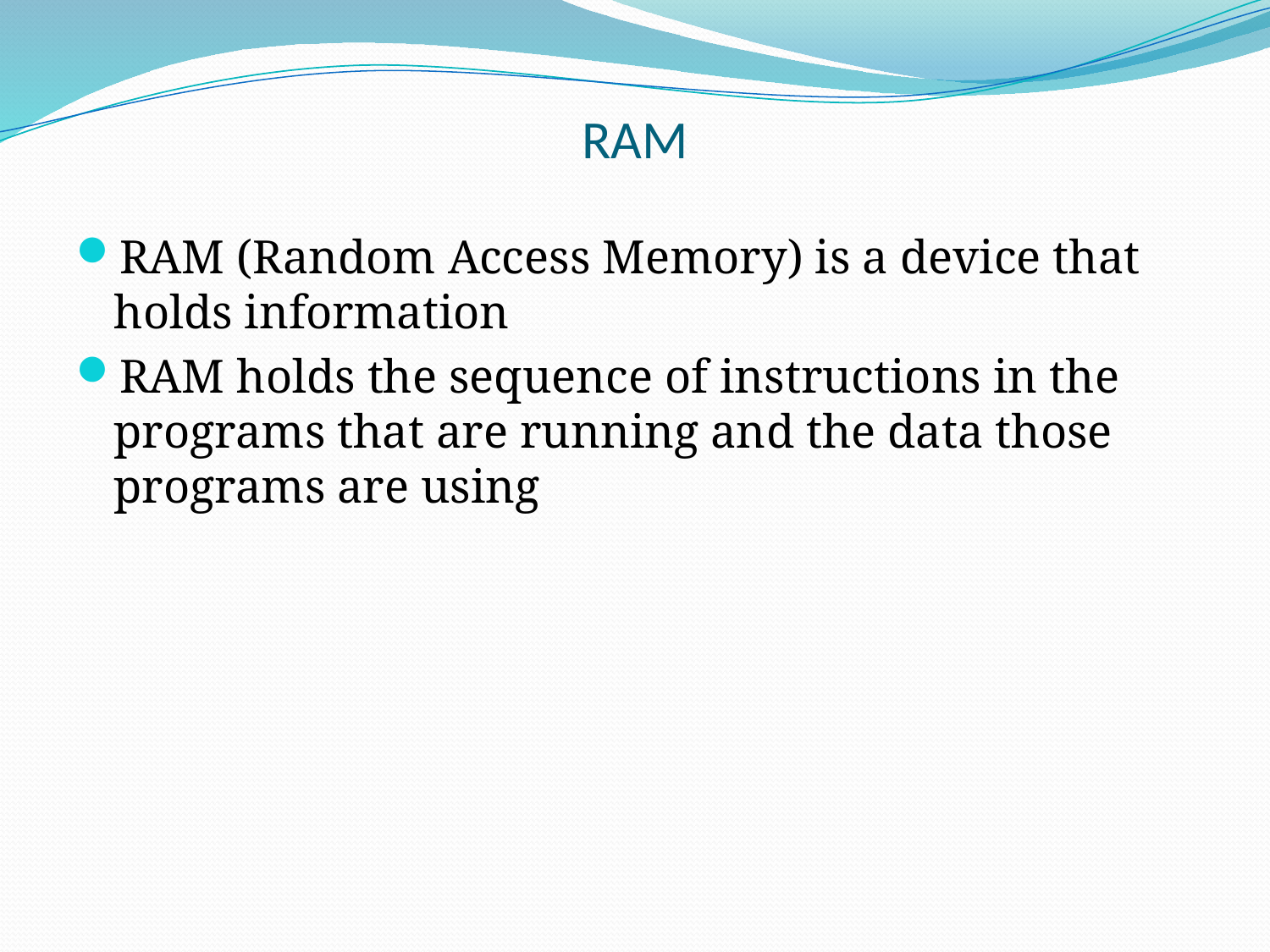

# RAM
RAM (Random Access Memory) is a device that holds information
RAM holds the sequence of instructions in the programs that are running and the data those programs are using